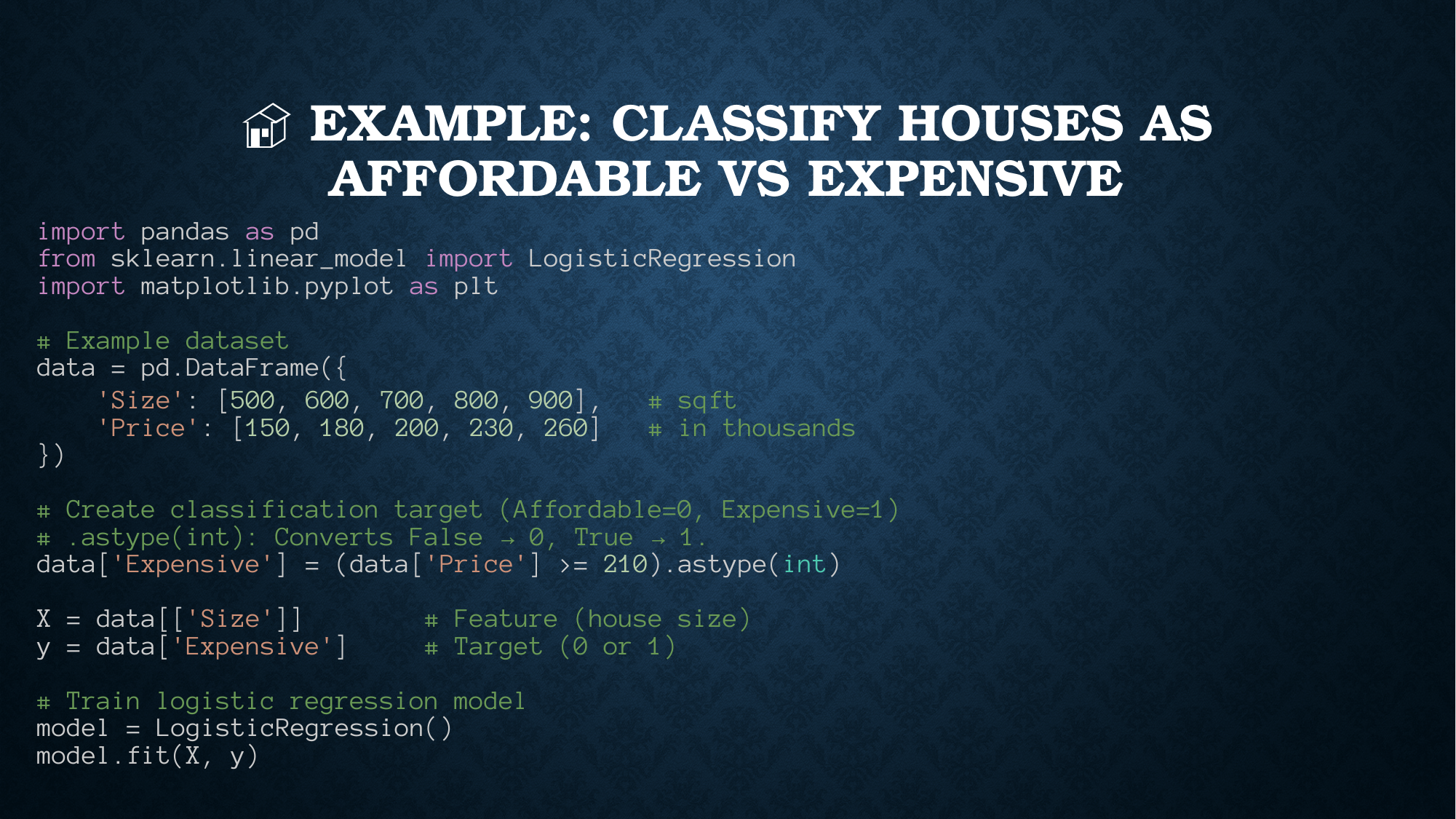

# 🏠 Example: Classify Houses as Affordable vs Expensive
import pandas as pd
from sklearn.linear_model import LogisticRegression
import matplotlib.pyplot as plt
# Example dataset
data = pd.DataFrame({
    'Size': [500, 600, 700, 800, 900],   # sqft
    'Price': [150, 180, 200, 230, 260]   # in thousands
})
# Create classification target (Affordable=0, Expensive=1)
# .astype(int): Converts False → 0, True → 1.
data['Expensive'] = (data['Price'] >= 210).astype(int)
X = data[['Size']]        # Feature (house size)
y = data['Expensive']     # Target (0 or 1)
# Train logistic regression model
model = LogisticRegression()
model.fit(X, y)